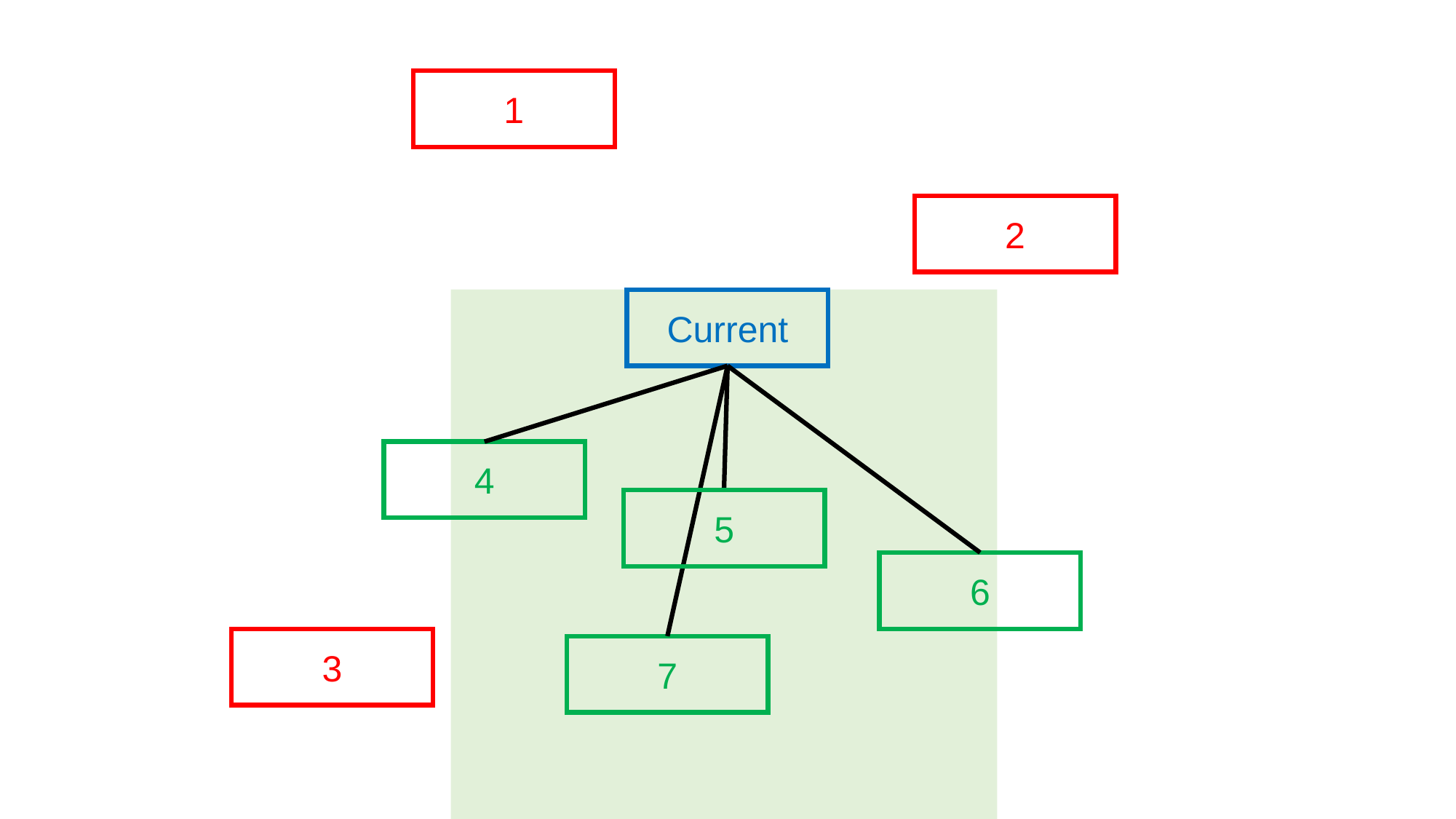

1
2

Current
4
5
6
3
7